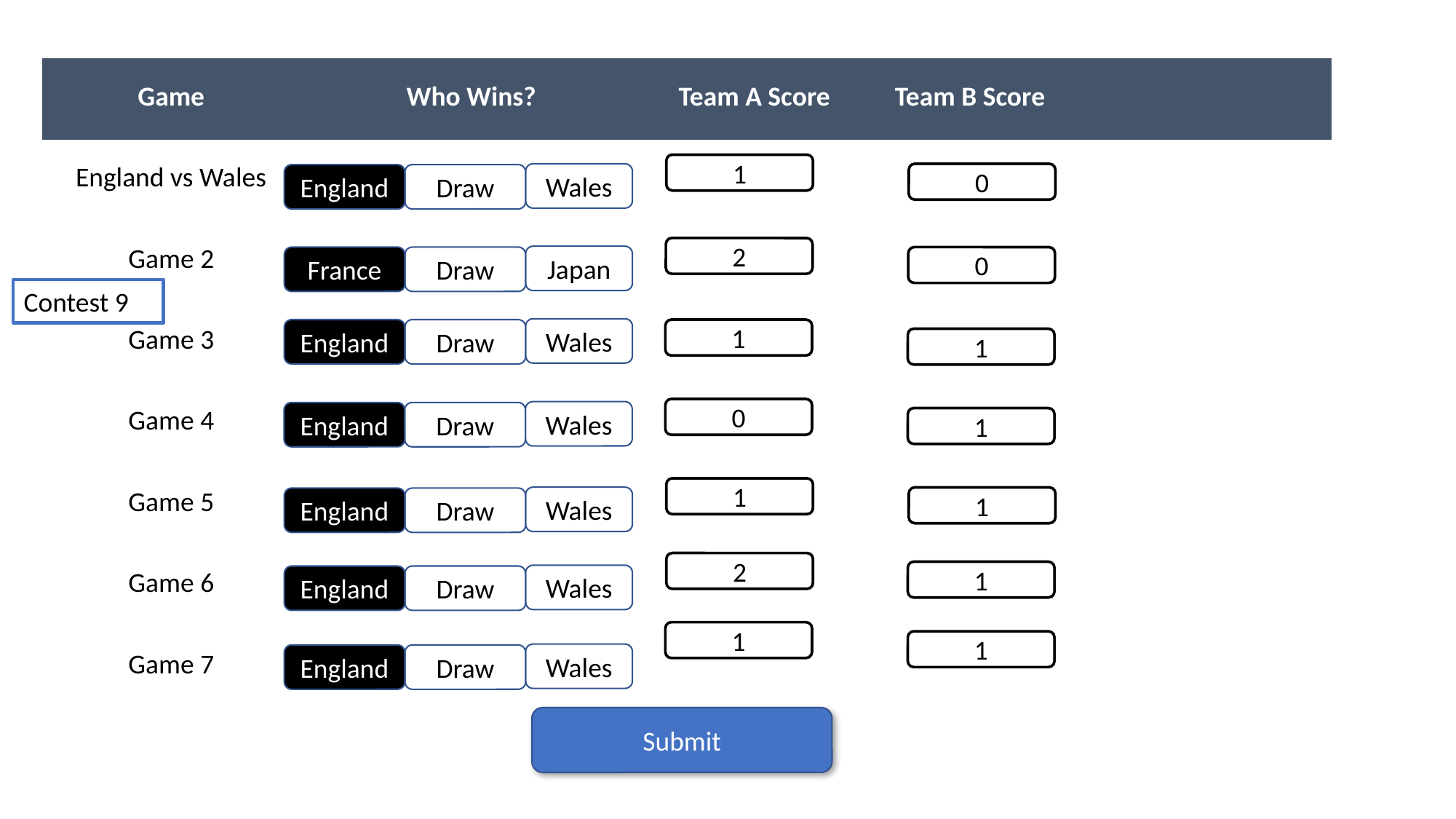

| Game | Who Wins? | Team A Score | Team B Score |  |
| --- | --- | --- | --- | --- |
| England vs Wales |  |  |  |  |
| Game 2 |  |  |  |  |
| Game 3 |  |  |  |  |
| Game 4 |  |  |  |  |
| Game 5 |  |  |  |  |
| Game 6 |  |  |  |  |
| Game 7 |  |  |  |  |
1
Wales
0
England
Draw
2
Japan
France
Draw
0
Contest 9
Wales
England
Draw
1
1
0
Wales
England
Draw
1
1
Wales
1
England
Draw
2
1
Wales
England
Draw
1
1
Wales
England
Draw
Submit